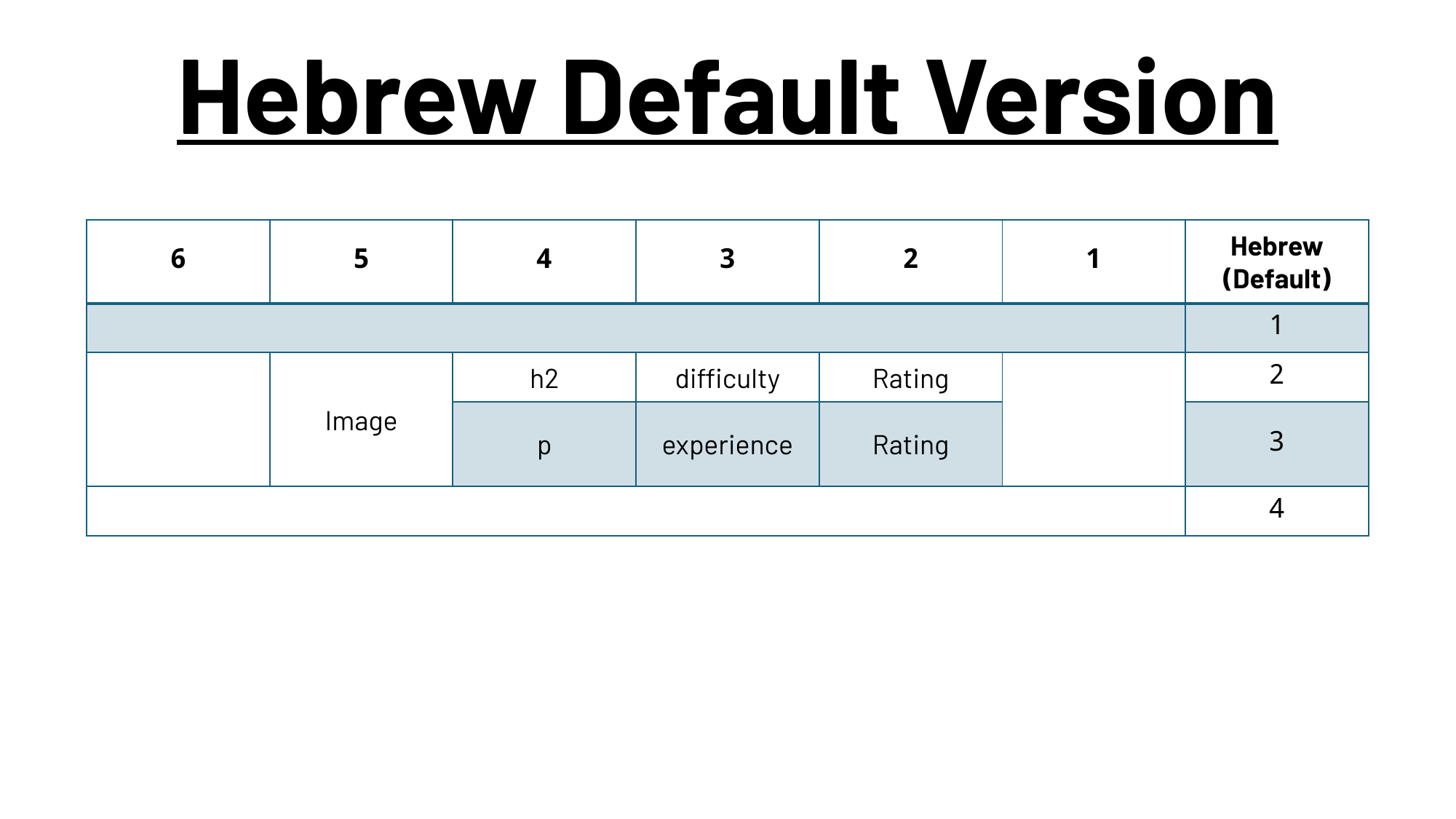

Hebrew Default Version
| 6 | 5 | 4 | 3 | 2 | 1 | Hebrew (Default) |
| --- | --- | --- | --- | --- | --- | --- |
|  |  |  |  |  |  | 1 |
|  | Image | h2 | difficulty | Rating |  | 2 |
|  |  | p | experience | Rating |  | 3 |
|  |  |  |  |  |  | 4 |